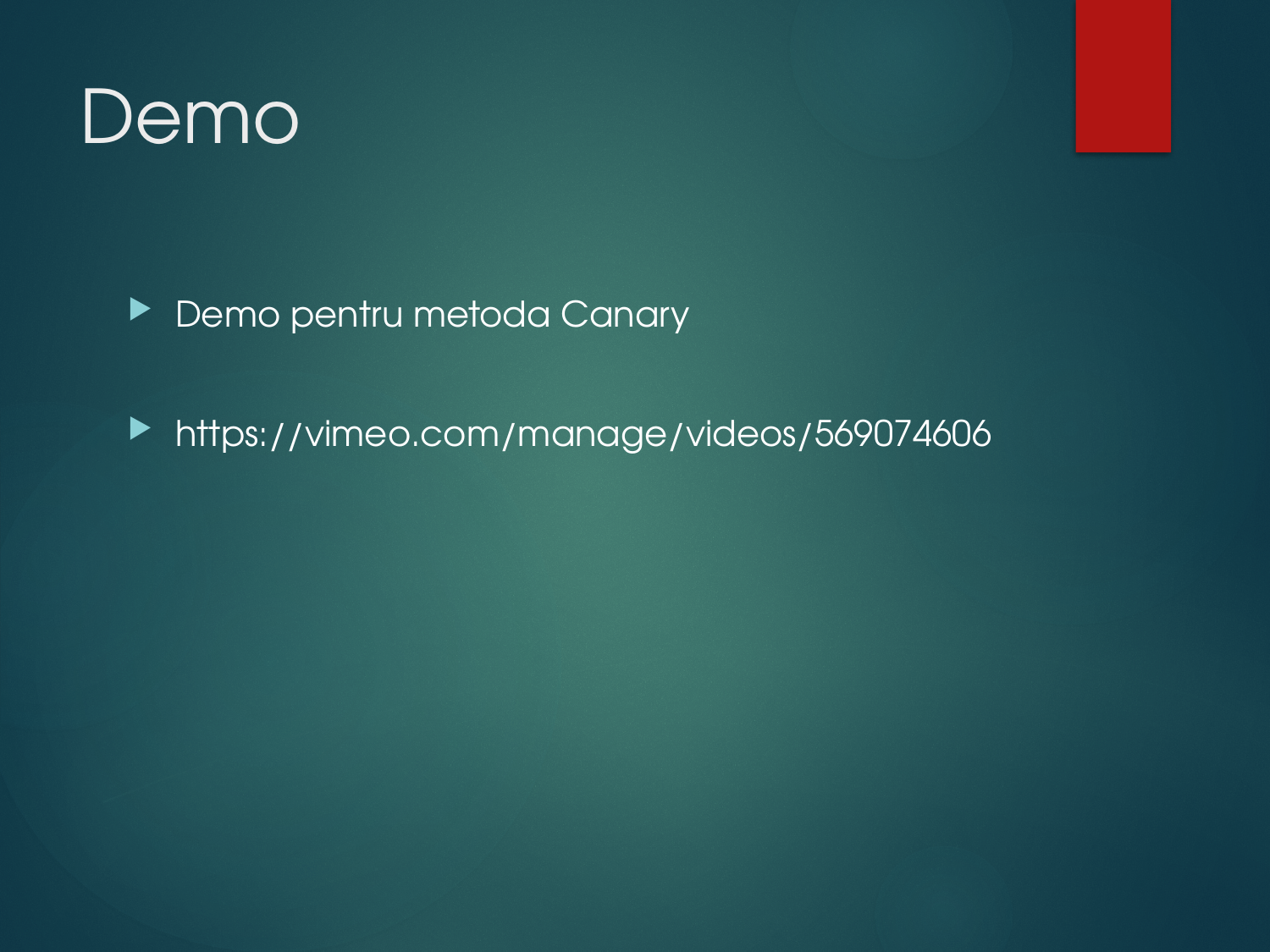

# Demo
Demo pentru metoda Canary

https://vimeo.com/manage/videos/569074606